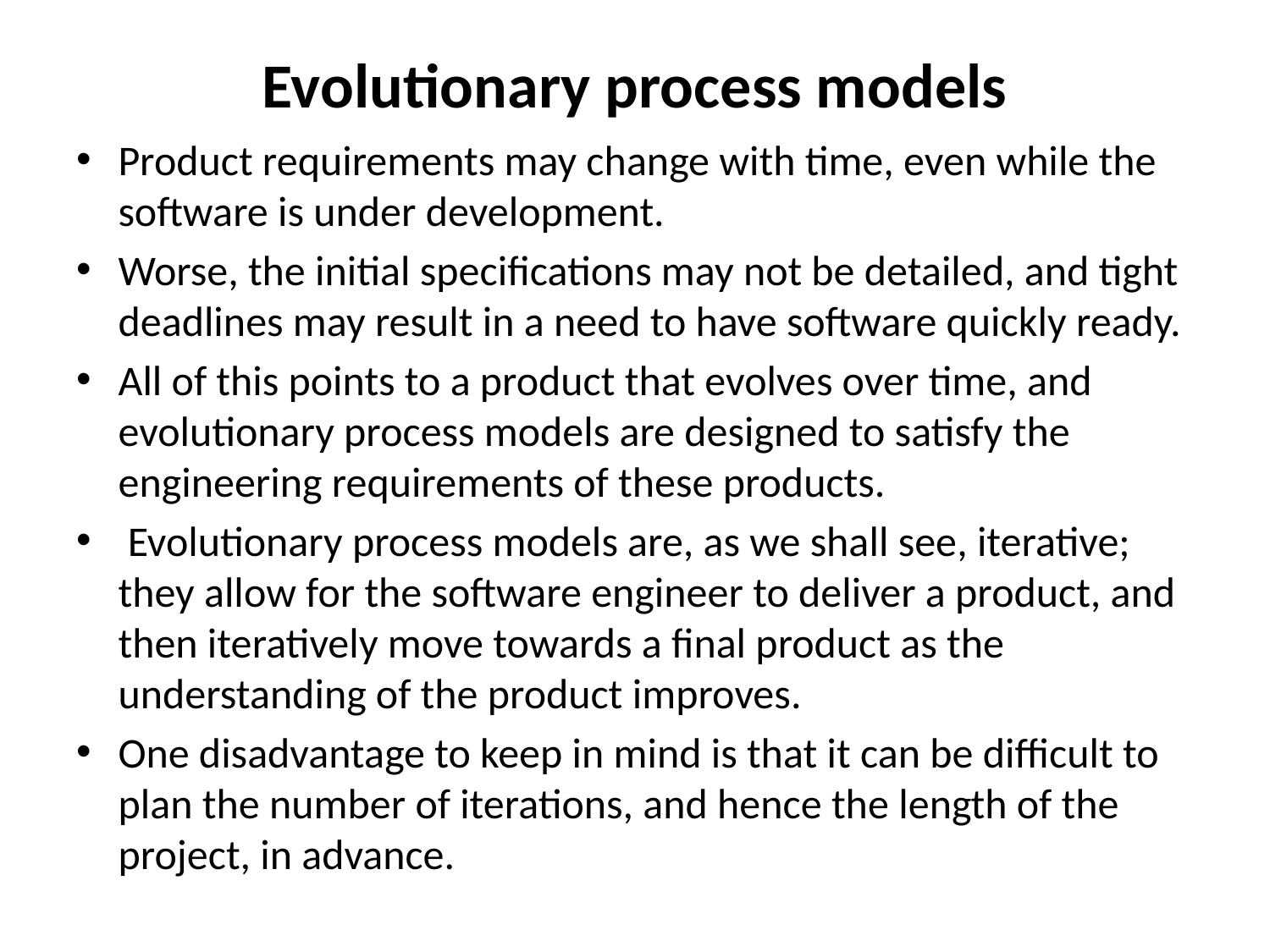

# Evolutionary process models
Product requirements may change with time, even while the software is under development.
Worse, the initial specifications may not be detailed, and tight deadlines may result in a need to have software quickly ready.
All of this points to a product that evolves over time, and evolutionary process models are designed to satisfy the engineering requirements of these products.
 Evolutionary process models are, as we shall see, iterative; they allow for the software engineer to deliver a product, and then iteratively move towards a final product as the understanding of the product improves.
One disadvantage to keep in mind is that it can be difficult to plan the number of iterations, and hence the length of the project, in advance.